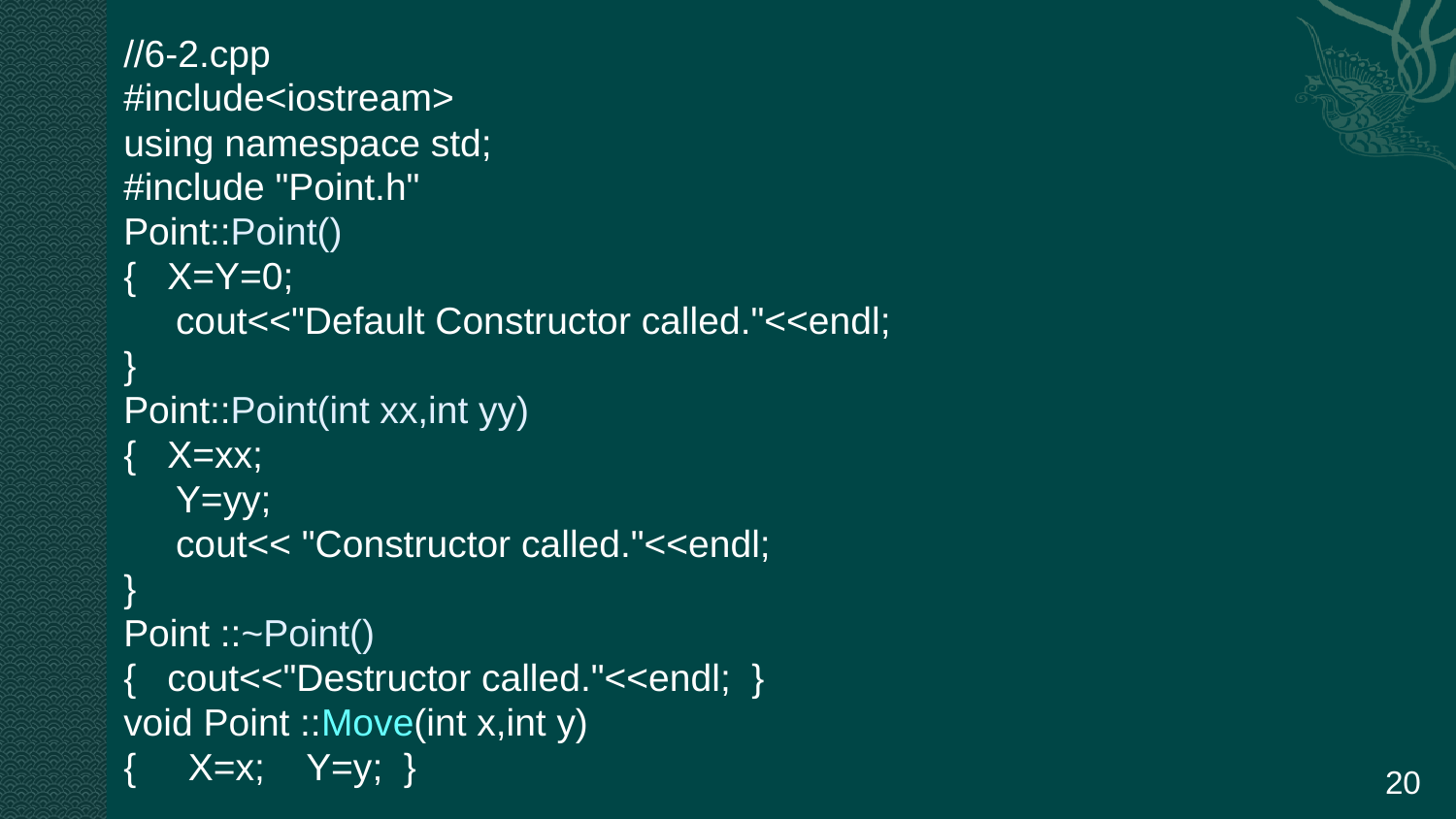

//6-2.cpp
#include<iostream>
using namespace std;
#include "Point.h"
Point::Point()
{   X=Y=0;
     cout<<"Default Constructor called."<<endl;
}
Point::Point(int xx,int yy)
{   X=xx;
     Y=yy;
     cout<< "Constructor called."<<endl;
}
Point ::~Point()
{   cout<<"Destructor called."<<endl;  }
void Point ::Move(int x,int y)
{     X=x;    Y=y;  }

20